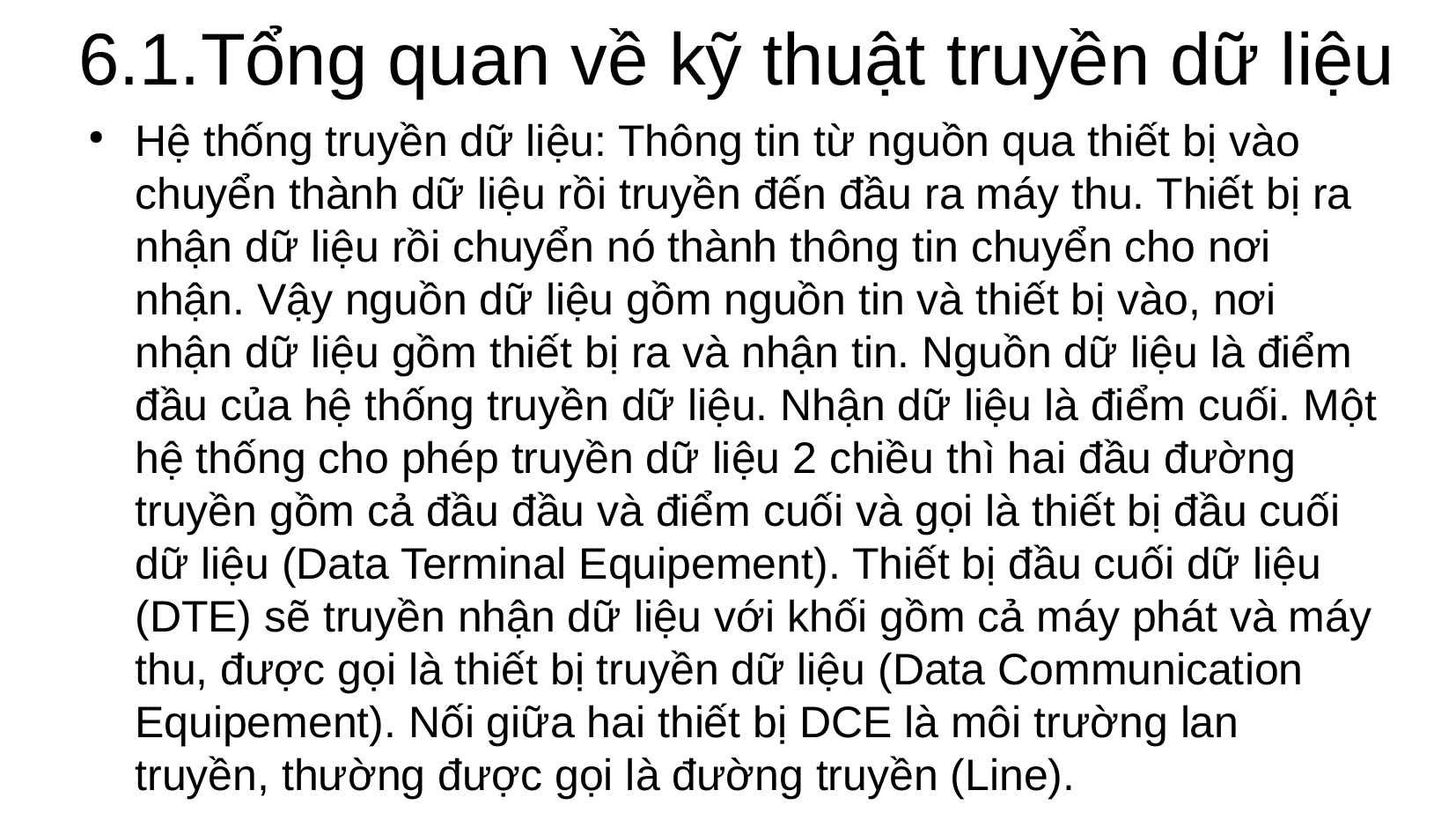

6.1.Tổng quan về kỹ thuật truyền dữ liệu
Hệ thống truyền dữ liệu: Thông tin từ nguồn qua thiết bị vào chuyển thành dữ liệu rồi truyền đến đầu ra máy thu. Thiết bị ra nhận dữ liệu rồi chuyển nó thành thông tin chuyển cho nơi nhận. Vậy nguồn dữ liệu gồm nguồn tin và thiết bị vào, nơi nhận dữ liệu gồm thiết bị ra và nhận tin. Nguồn dữ liệu là điểm đầu của hệ thống truyền dữ liệu. Nhận dữ liệu là điểm cuối. Một hệ thống cho phép truyền dữ liệu 2 chiều thì hai đầu đường truyền gồm cả đầu đầu và điểm cuối và gọi là thiết bị đầu cuối dữ liệu (Data Terminal Equipement). Thiết bị đầu cuối dữ liệu (DTE) sẽ truyền nhận dữ liệu với khối gồm cả máy phát và máy thu, được gọi là thiết bị truyền dữ liệu (Data Communication Equipement). Nối giữa hai thiết bị DCE là môi trường lan truyền, thường được gọi là đường truyền (Line).